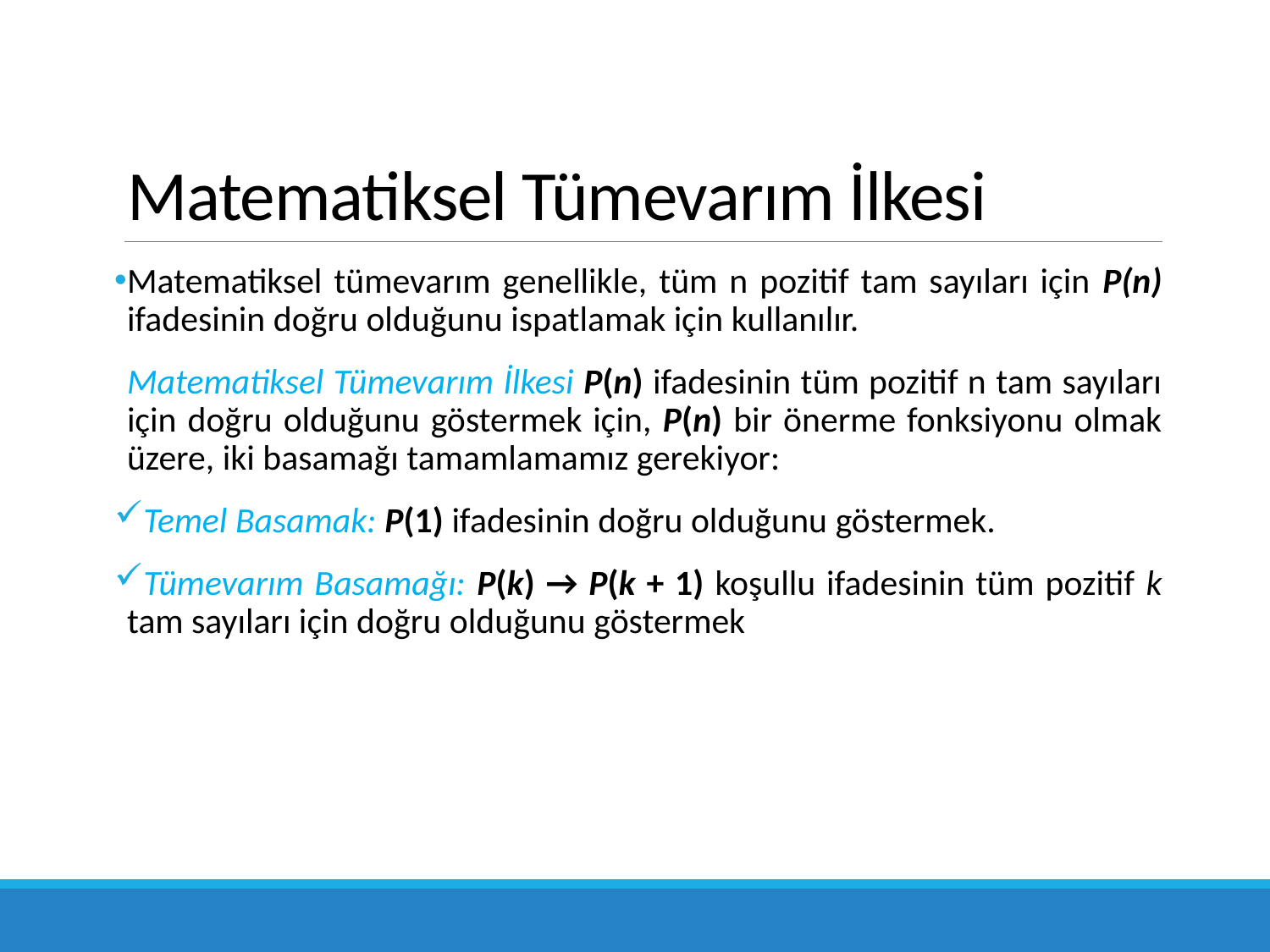

# Matematiksel Tümevarım İlkesi
Matematiksel tümevarım genellikle, tüm n pozitif tam sayıları için P(n) ifadesinin doğru ol­duğunu ispatlamak için kullanılır.
Matematiksel Tümevarım İlkesi P(n) ifadesinin tüm pozitif n tam sayıları için doğru olduğunu göstermek için, P(n) bir önerme fonksiyonu olmak üzere, iki basamağı tamamlamamız gerekiyor:
Temel Basamak: P(1) ifadesinin doğru olduğunu göstermek.
Tümevarım Basamağı: P(k) → P(k + 1) koşullu ifadesinin tüm pozitif k tam sayıları için doğru olduğunu göstermek